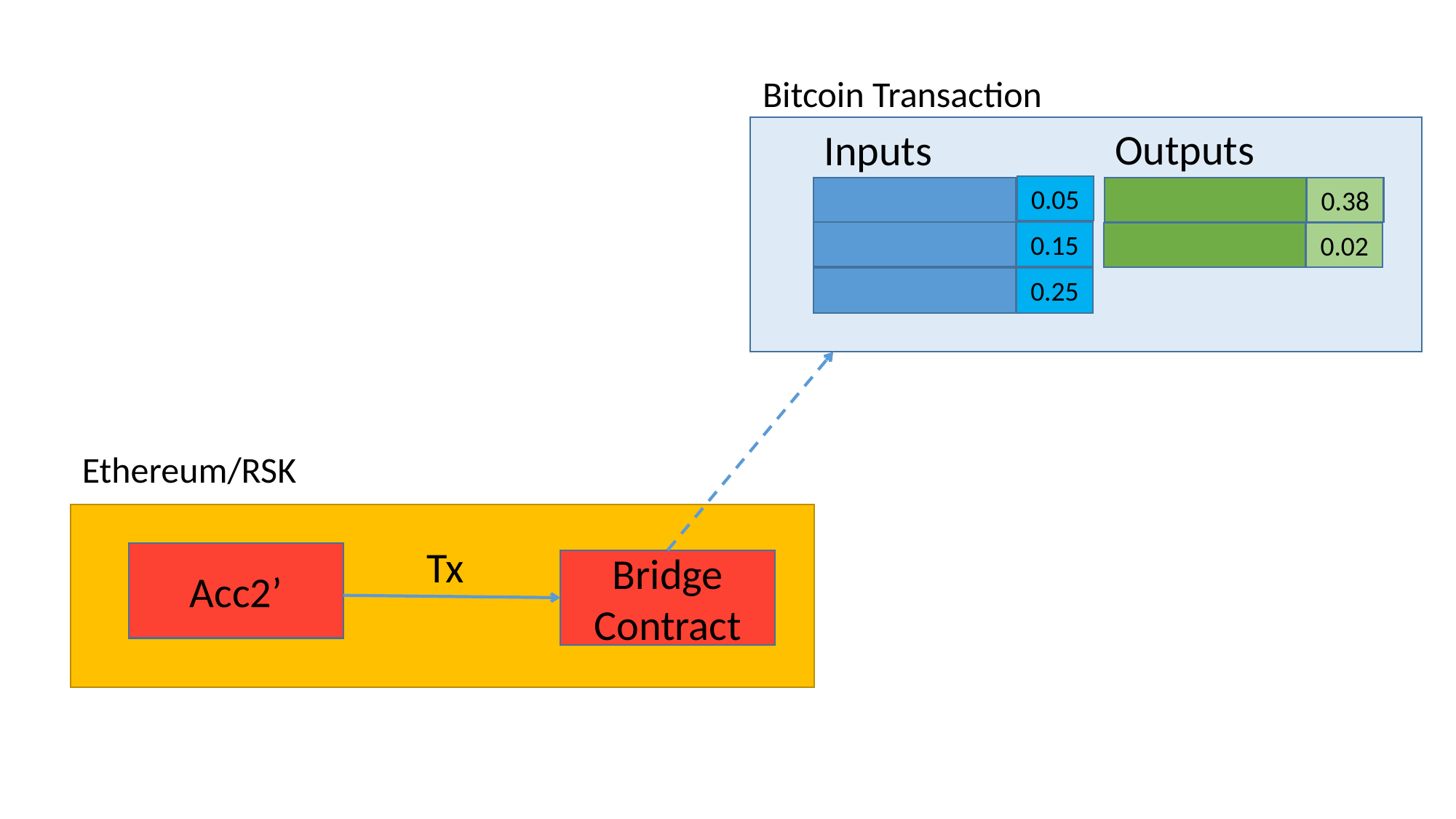

Bitcoin Transaction

Outputs
Inputs
0.05

0.38

0.15

0.02

0.25
Ethereum/RSK

Tx
Acc2’
Bridge Contract